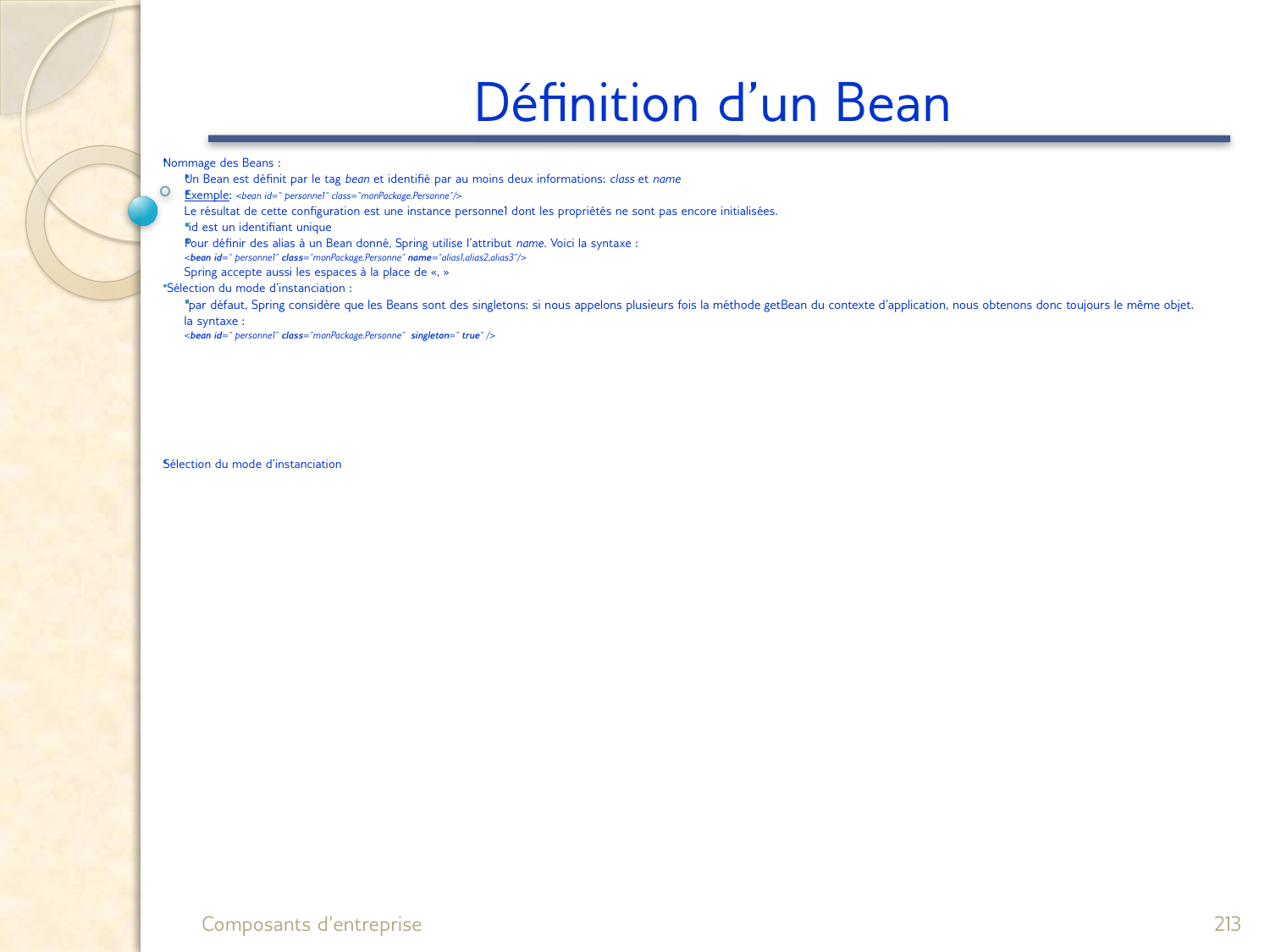

# Définition d’un Bean

Nommage des Beans :
Un Bean est définit par le tag bean et identifié par au moins deux informations: class et name
Exemple: <bean id=˝ personne1˝ class=˝monPackage.Personne˝/>
Le résultat de cette configuration est une instance personne1 dont les propriétés ne sont pas encore initialisées.
 id est un identifiant unique
Pour définir des alias à un Bean donné, Spring utilise l’attribut name. Voici la syntaxe :
<bean id=˝ personne1˝ class=˝monPackage.Personne˝ name=˝alias1,alias2,alias3˝/>
Spring accepte aussi les espaces à la place de «, »
 Sélection du mode d’instanciation :
 par défaut, Spring considère que les Beans sont des singletons: si nous appelons plusieurs fois la méthode getBean du contexte d’application, nous obtenons donc toujours le même objet.
la syntaxe :
<bean id=˝ personne1˝ class=˝monPackage.Personne˝  singleton=˝ true˝ />

Sélection du mode d’instanciation

Composants d'entreprise
213